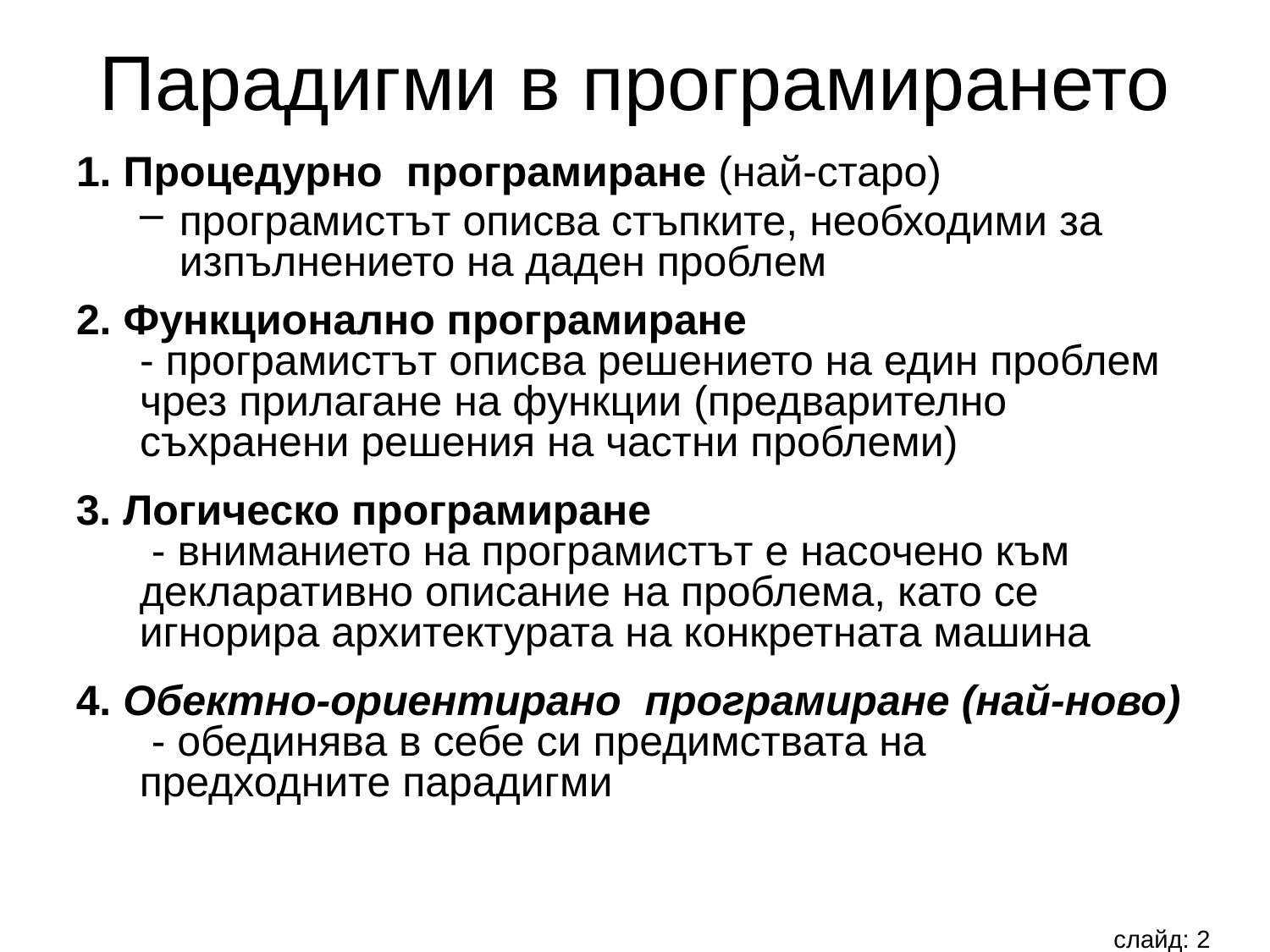

# Парадигми в програмирането
1. Процедурно  програмиране (най-старо)
програмистът описва стъпките, необходими за изпълнението на даден проблем
2. Функционално програмиране
- програмистът описва решението на един проблем чрез прилагане на функции (предварително съхранени решения на частни проблеми)
3. Логическо програмиране
 - вниманието на програмистът е насочено към декларативно описание на проблема, като се игнорира архитектурата на конкретната машина
4. Обектно-ориентирано  програмиране (най-ново)
 - обединява в себе си предимствата на предходните парадигми